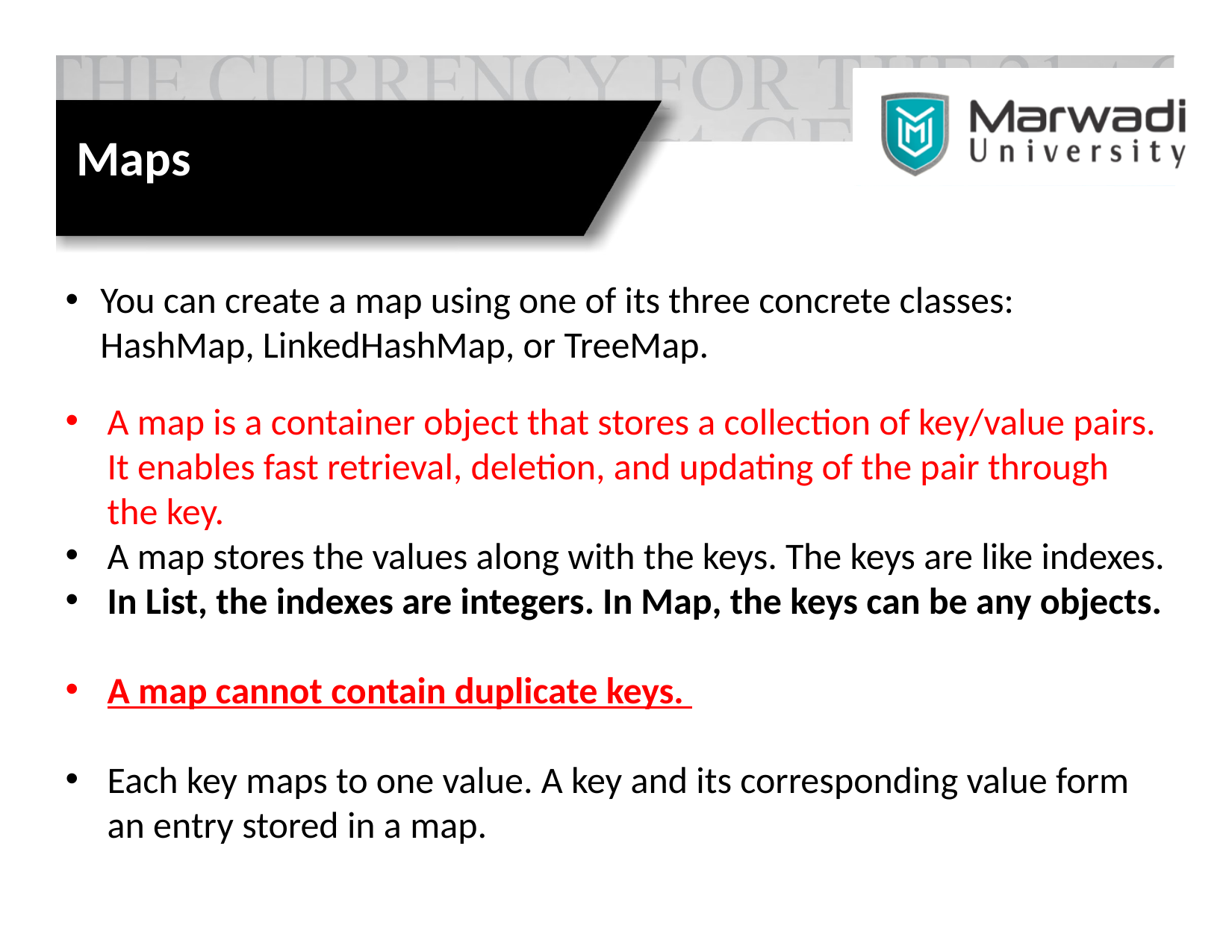

Maps
You can create a map using one of its three concrete classes: HashMap, LinkedHashMap, or TreeMap.
A map is a container object that stores a collection of key/value pairs. It enables fast retrieval, deletion, and updating of the pair through the key.
A map stores the values along with the keys. The keys are like indexes.
In List, the indexes are integers. In Map, the keys can be any objects.

A map cannot contain duplicate keys.

Each key maps to one value. A key and its corresponding value form an entry stored in a map.